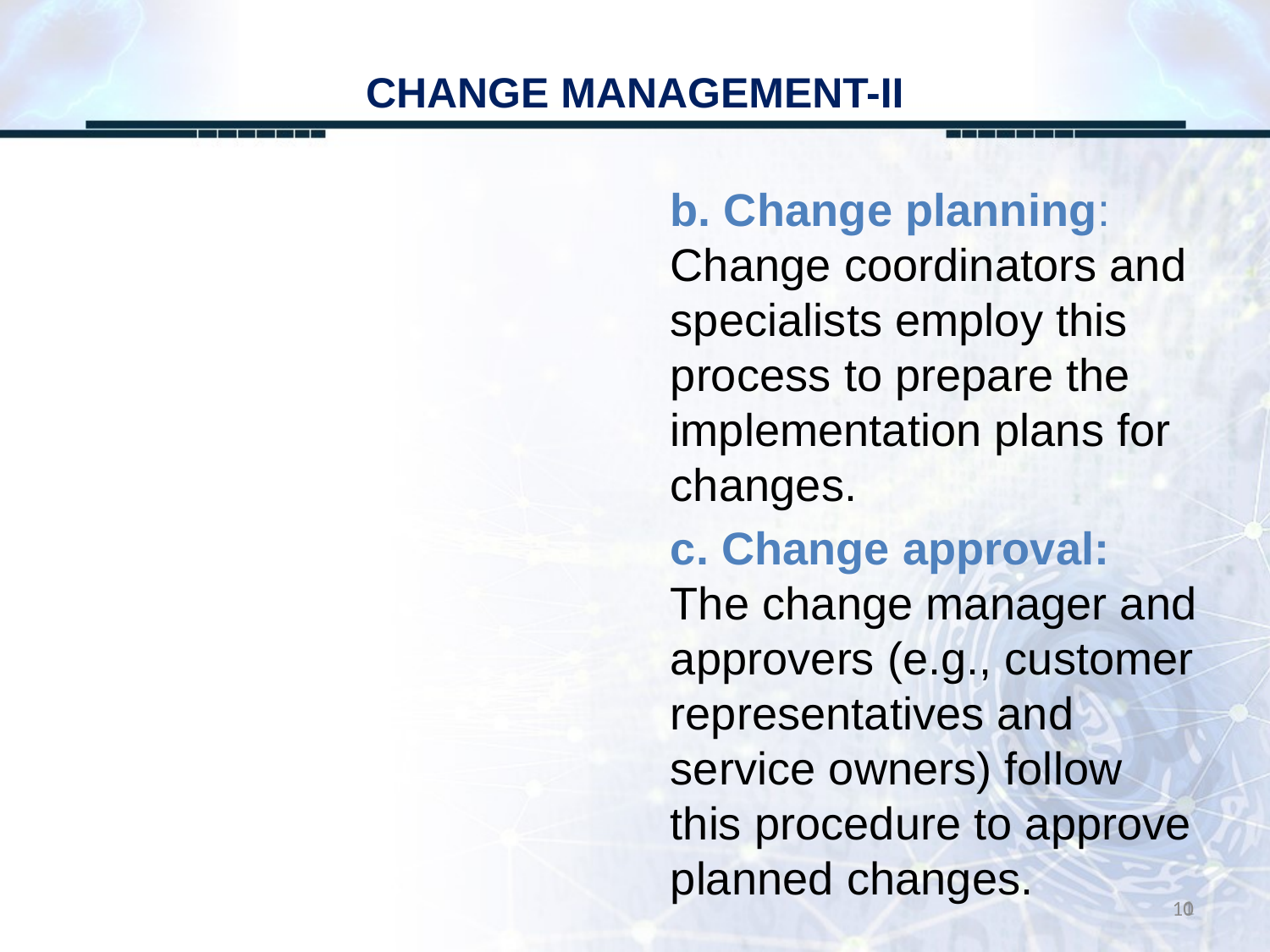

# CHANGE MANAGEMENT-II
b. Change planning: Change coordinators and specialists employ this process to prepare the implementation plans for changes.
c. Change approval: The change manager and approvers (e.g., customer representatives and service owners) follow this procedure to approve planned changes.

10